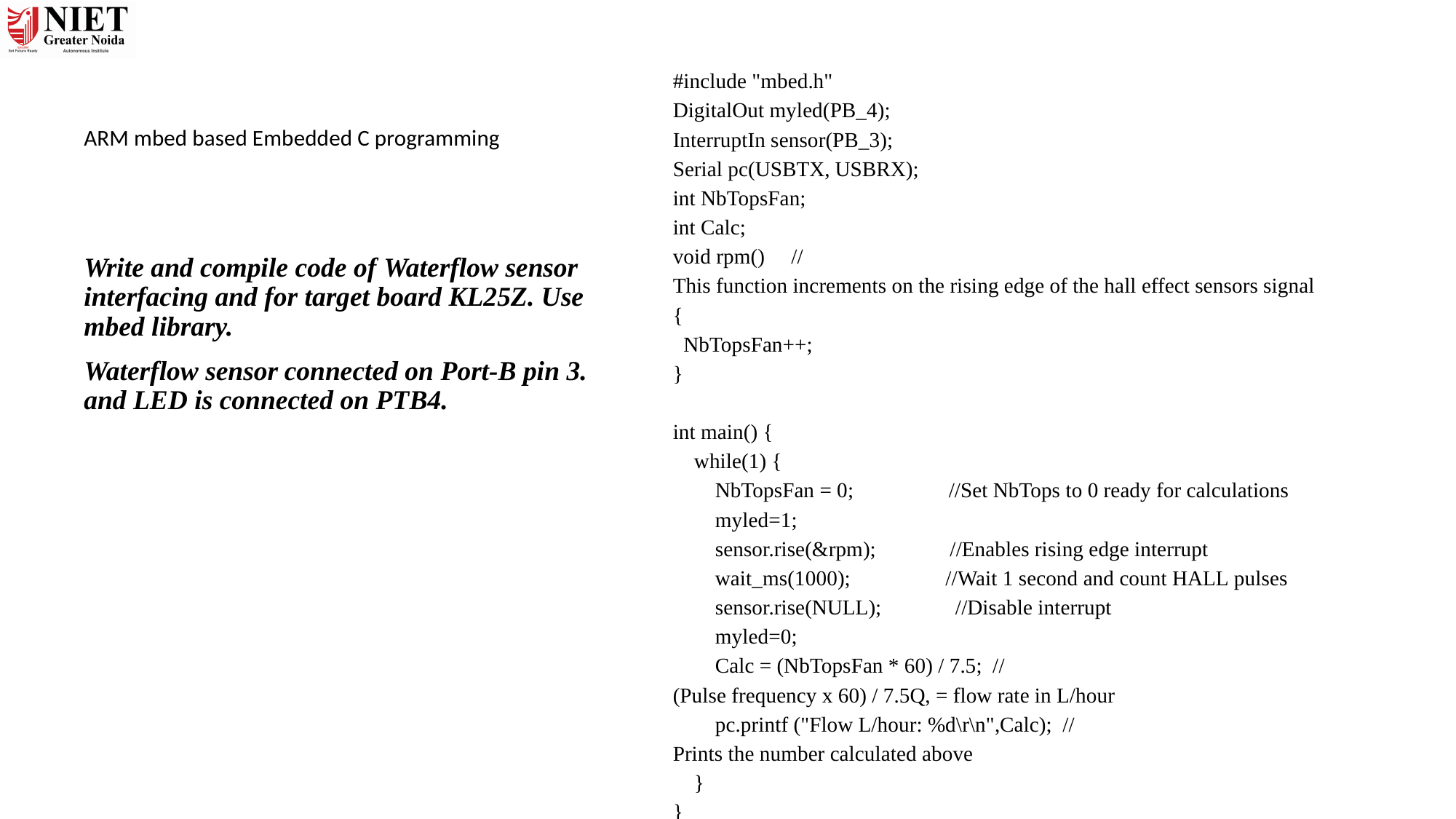

#include "mbed.h"
DigitalOut myled(PB_4);
InterruptIn sensor(PB_3);
Serial pc(USBTX, USBRX);
int NbTopsFan;
int Calc;
void rpm()     //This function increments on the rising edge of the hall effect sensors signal
{
  NbTopsFan++;
}

int main() {
    while(1) {
        NbTopsFan = 0;                  //Set NbTops to 0 ready for calculations
        myled=1;
        sensor.rise(&rpm);              //Enables rising edge interrupt
        wait_ms(1000);                  //Wait 1 second and count HALL pulses
        sensor.rise(NULL);              //Disable interrupt
        myled=0;
        Calc = (NbTopsFan * 60) / 7.5;  //(Pulse frequency x 60) / 7.5Q, = flow rate in L/hour
        pc.printf ("Flow L/hour: %d\r\n",Calc);  //Prints the number calculated above
    }
}
# ARM mbed based Embedded C programming
Write and compile code of Waterflow sensor interfacing and for target board KL25Z. Use mbed library.
Waterflow sensor connected on Port-B pin 3. and LED is connected on PTB4.